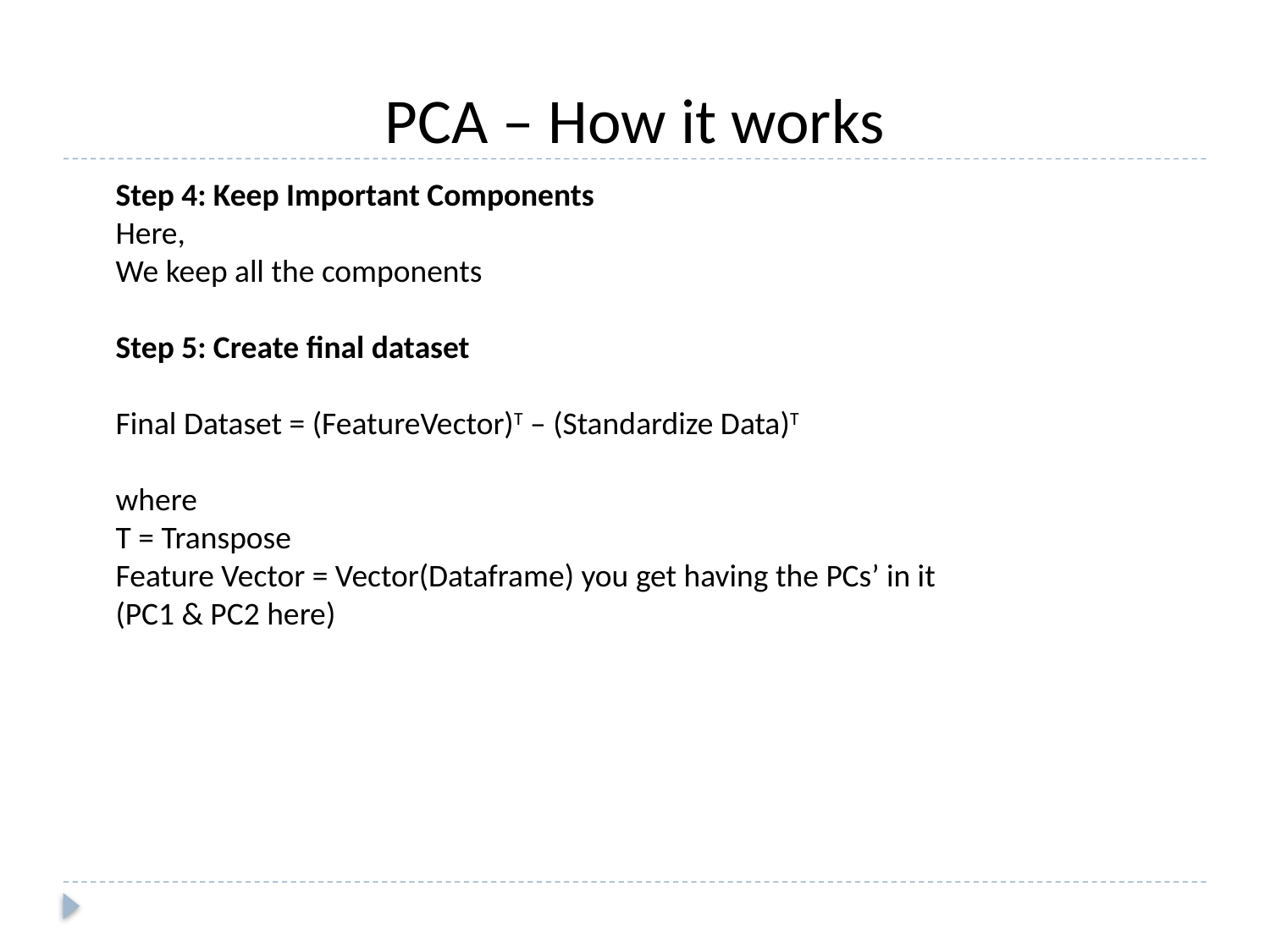

PCA – How it works
Step 4: Keep Important Components
Here,
We keep all the components

Step 5: Create final dataset

Final Dataset = (FeatureVector)T – (Standardize Data)T

where
T = Transpose
Feature Vector = Vector(Dataframe) you get having the PCs’ in it
(PC1 & PC2 here)